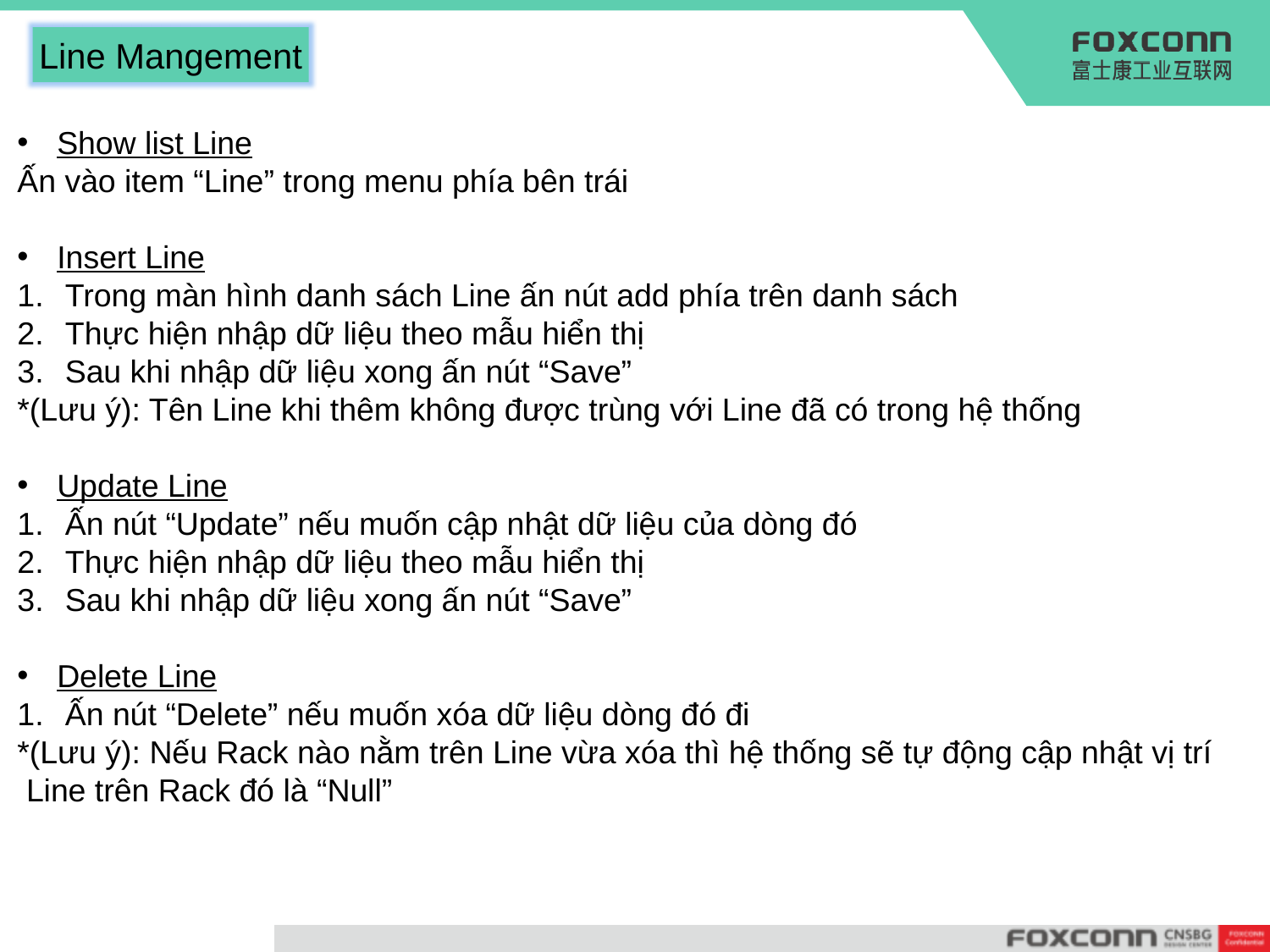

Line Mangement
Show list Line
Ấn vào item “Line” trong menu phía bên trái

Insert Line
Trong màn hình danh sách Line ấn nút add phía trên danh sách
Thực hiện nhập dữ liệu theo mẫu hiển thị
Sau khi nhập dữ liệu xong ấn nút “Save”
*(Lưu ý): Tên Line khi thêm không được trùng với Line đã có trong hệ thống

Update Line
Ấn nút “Update” nếu muốn cập nhật dữ liệu của dòng đó
Thực hiện nhập dữ liệu theo mẫu hiển thị
Sau khi nhập dữ liệu xong ấn nút “Save”

Delete Line
Ấn nút “Delete” nếu muốn xóa dữ liệu dòng đó đi
*(Lưu ý): Nếu Rack nào nằm trên Line vừa xóa thì hệ thống sẽ tự động cập nhật vị trí
 Line trên Rack đó là “Null”